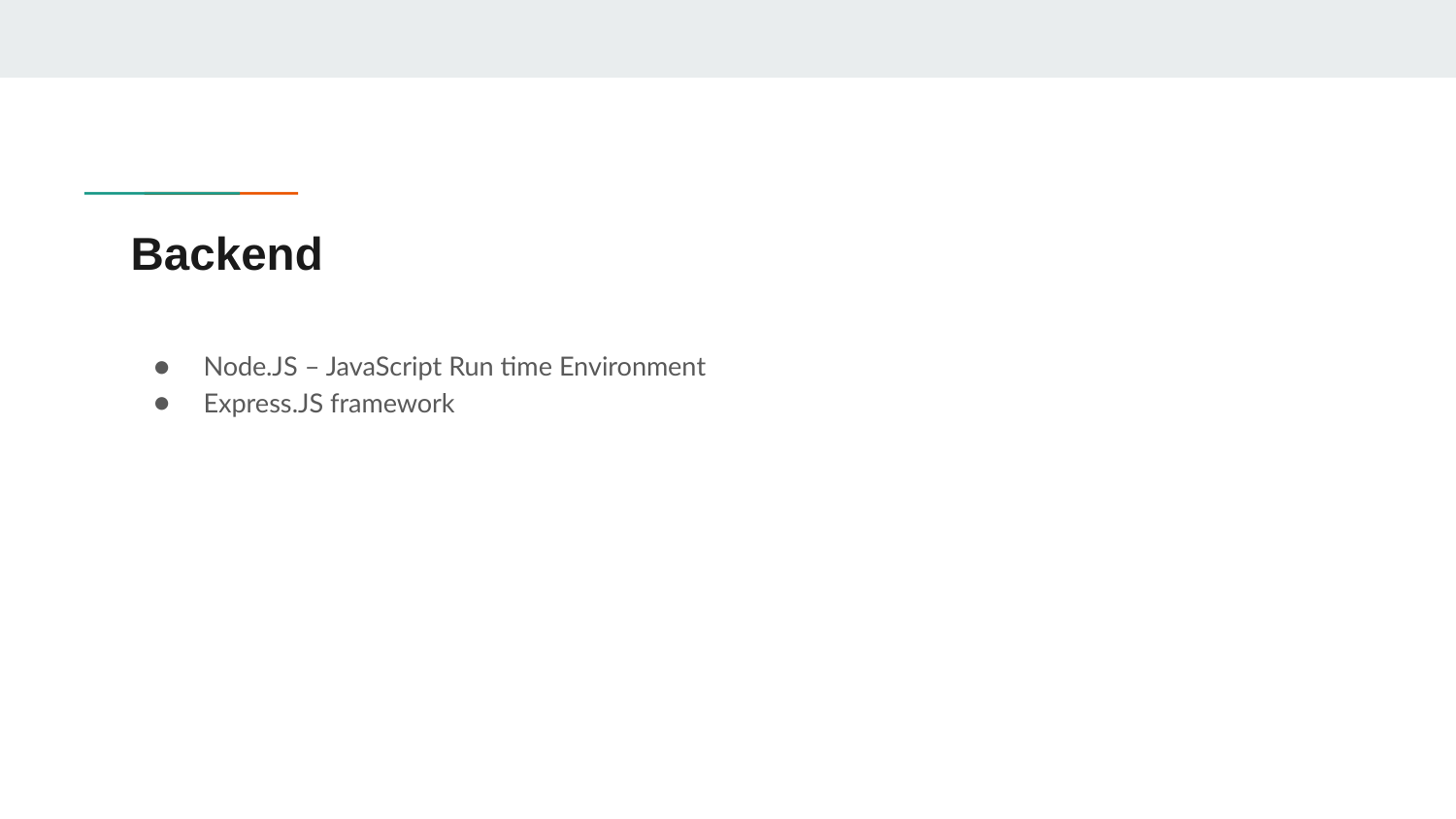

# Backend
Node.JS – JavaScript Run time Environment
Express.JS framework